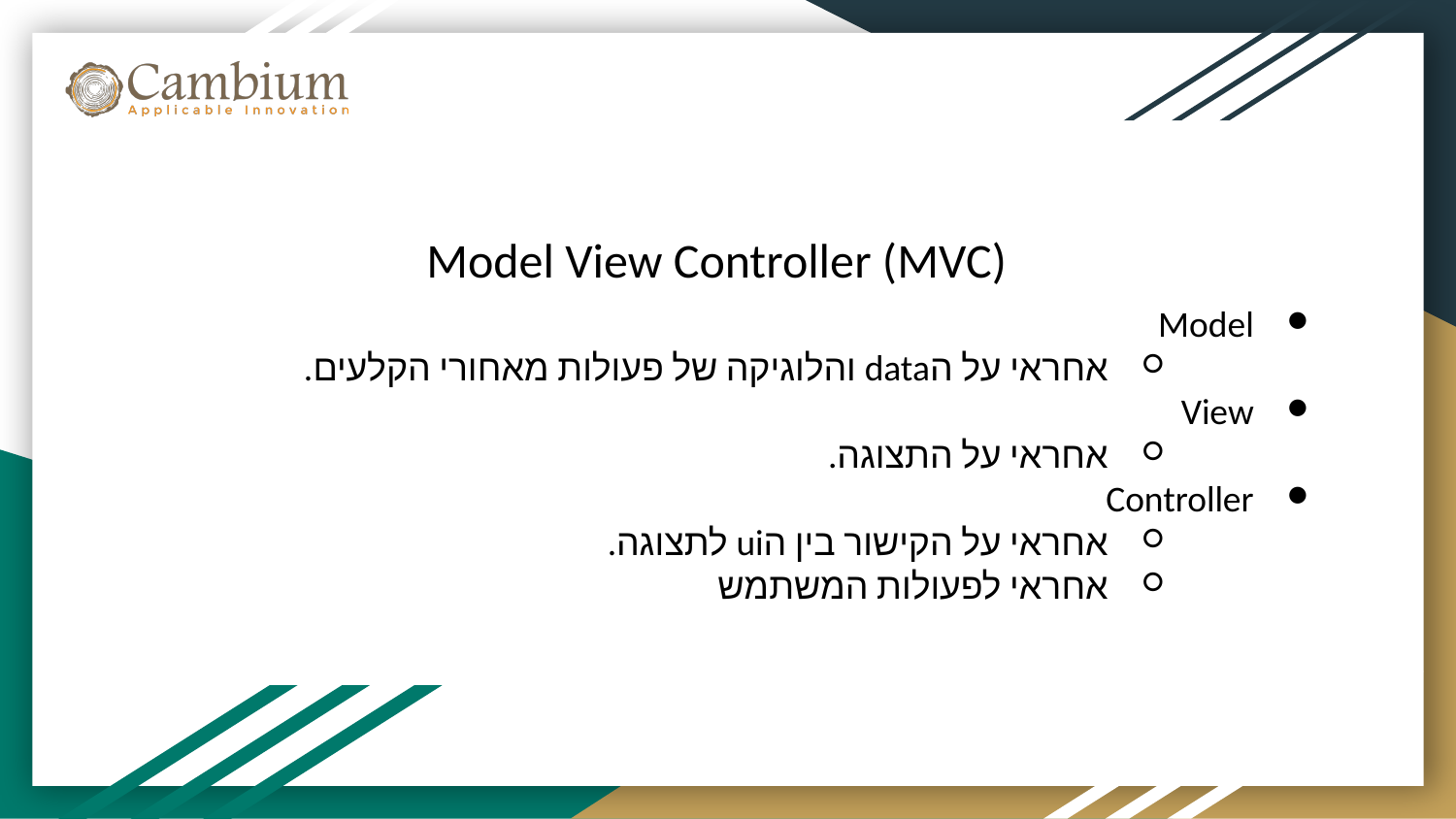

#
Model View Controller (MVC)
Model
אחראי על הdata והלוגיקה של פעולות מאחורי הקלעים.
View
אחראי על התצוגה.
Controller
אחראי על הקישור בין הui לתצוגה.
אחראי לפעולות המשתמש